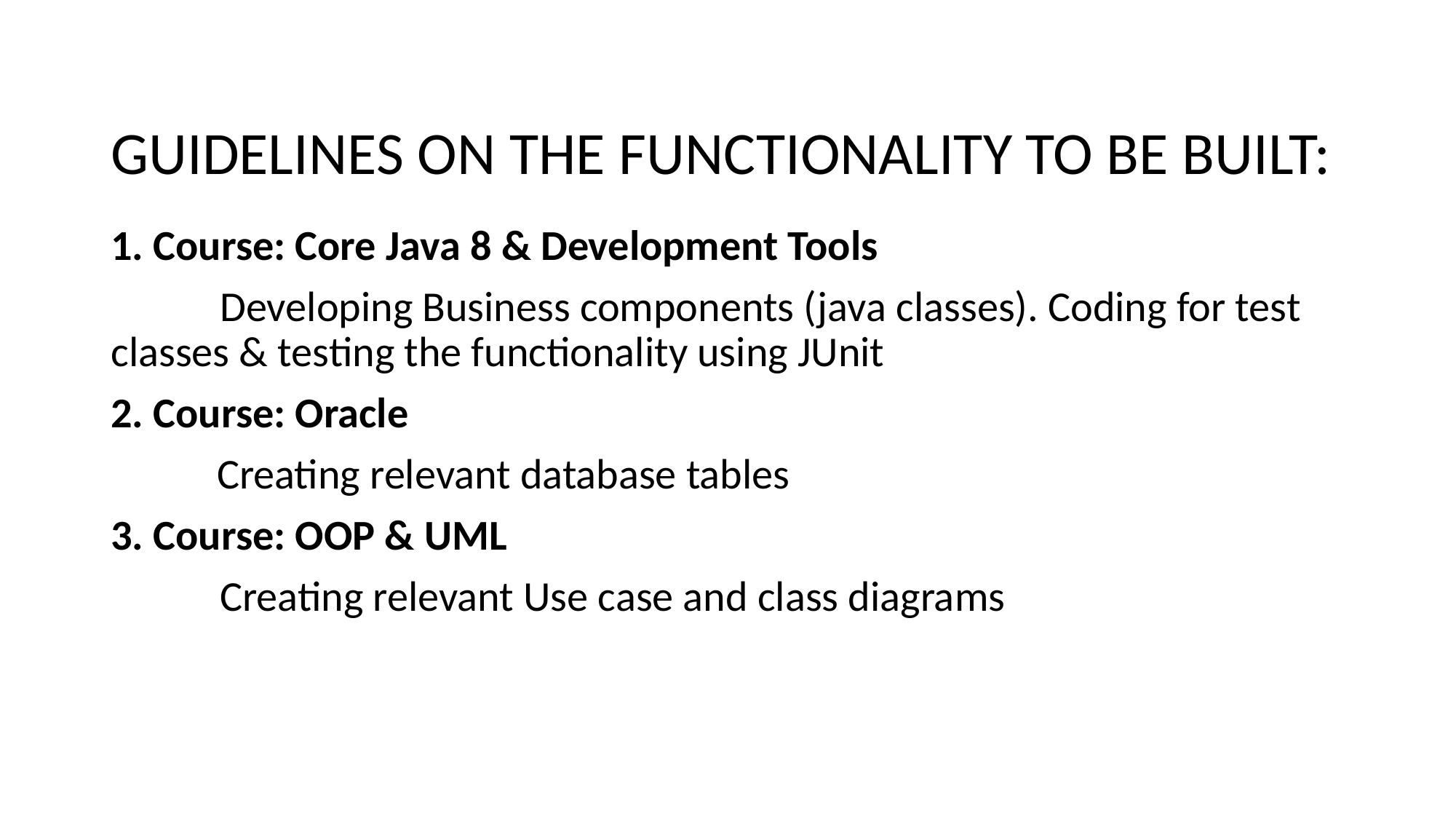

# GUIDELINES ON THE FUNCTIONALITY TO BE BUILT:
1. Course: Core Java 8 & Development Tools
	Developing Business components (java classes). Coding for test 	classes & testing the functionality using JUnit
2. Course: Oracle
           Creating relevant database tables
3. Course: OOP & UML
	Creating relevant Use case and class diagrams